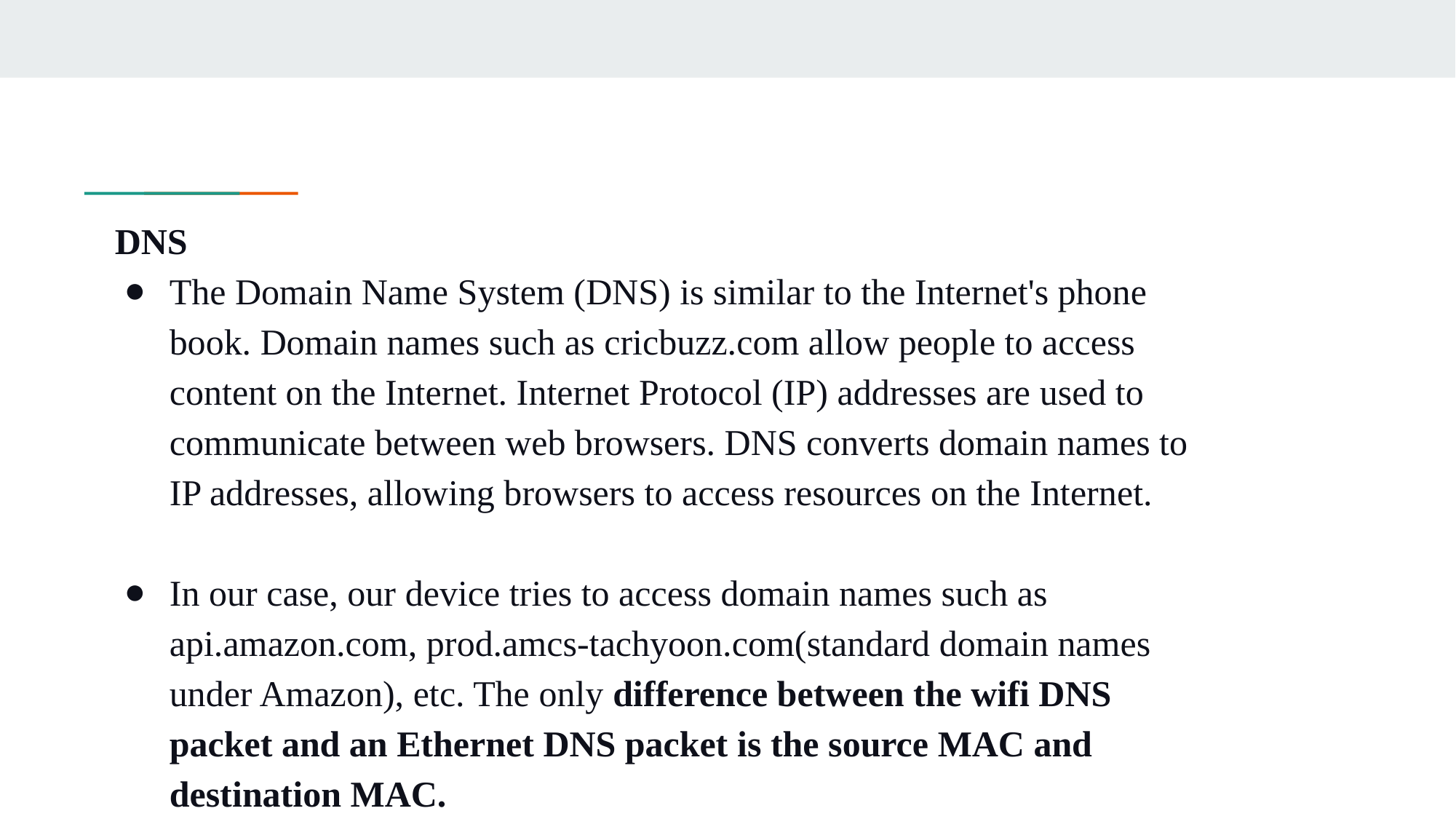

#
DNS
The Domain Name System (DNS) is similar to the Internet's phone book. Domain names such as cricbuzz.com allow people to access content on the Internet. Internet Protocol (IP) addresses are used to communicate between web browsers. DNS converts domain names to IP addresses, allowing browsers to access resources on the Internet.

In our case, our device tries to access domain names such as api.amazon.com, prod.amcs-tachyoon.com(standard domain names under Amazon), etc. The only difference between the wifi DNS packet and an Ethernet DNS packet is the source MAC and destination MAC.